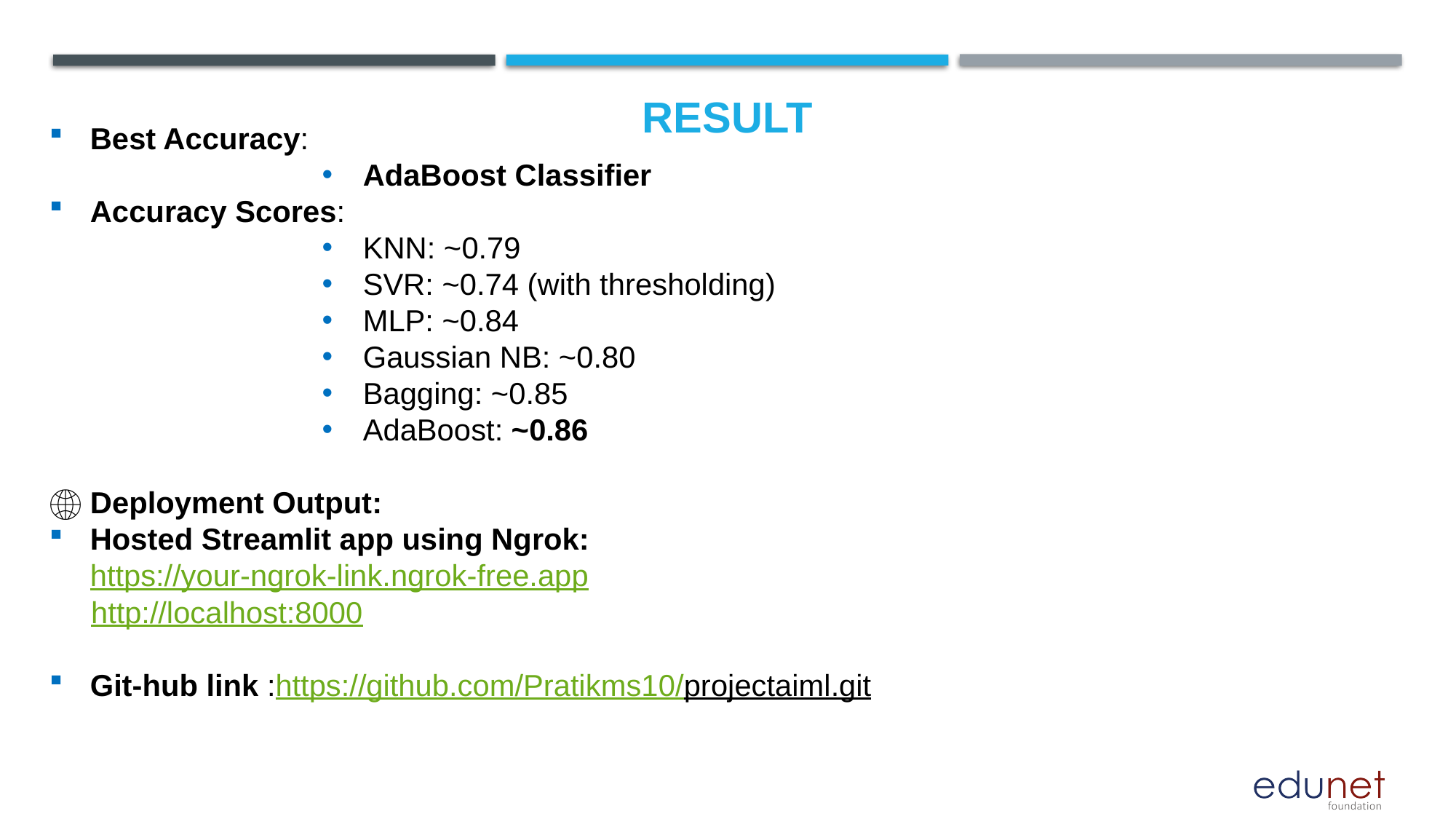

# Result
Best Accuracy:
AdaBoost Classifier
Accuracy Scores:
KNN: ~0.79
SVR: ~0.74 (with thresholding)
MLP: ~0.84
Gaussian NB: ~0.80
Bagging: ~0.85
AdaBoost: ~0.86

🌐 Deployment Output:
Hosted Streamlit app using Ngrok:
https://your-ngrok-link.ngrok-free.app
     http://localhost:8000

Git-hub link :https://github.com/Pratikms10/projectaiml.git